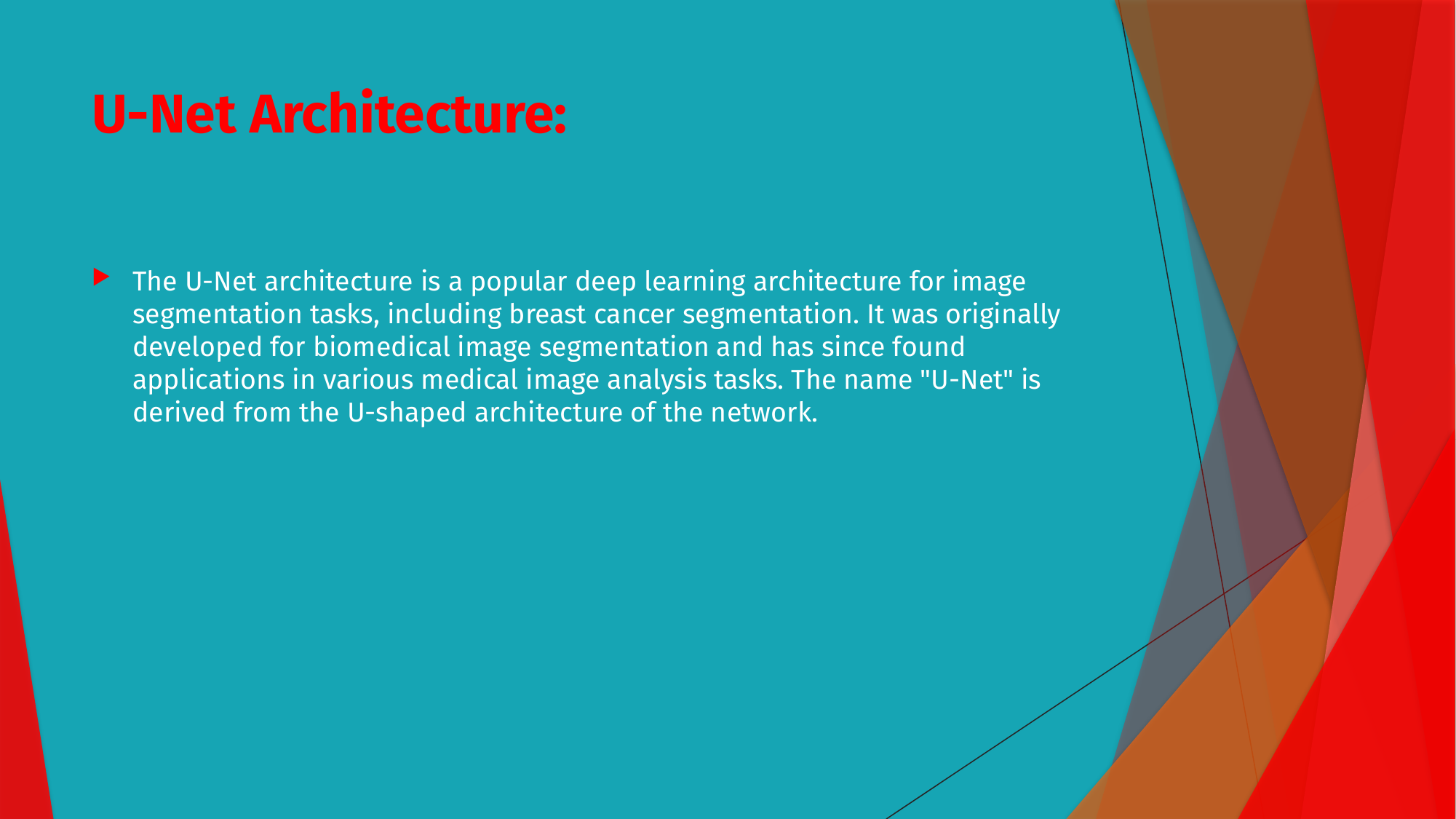

# U-Net Architecture:
The U-Net architecture is a popular deep learning architecture for image segmentation tasks, including breast cancer segmentation. It was originally developed for biomedical image segmentation and has since found applications in various medical image analysis tasks. The name "U-Net" is derived from the U-shaped architecture of the network.